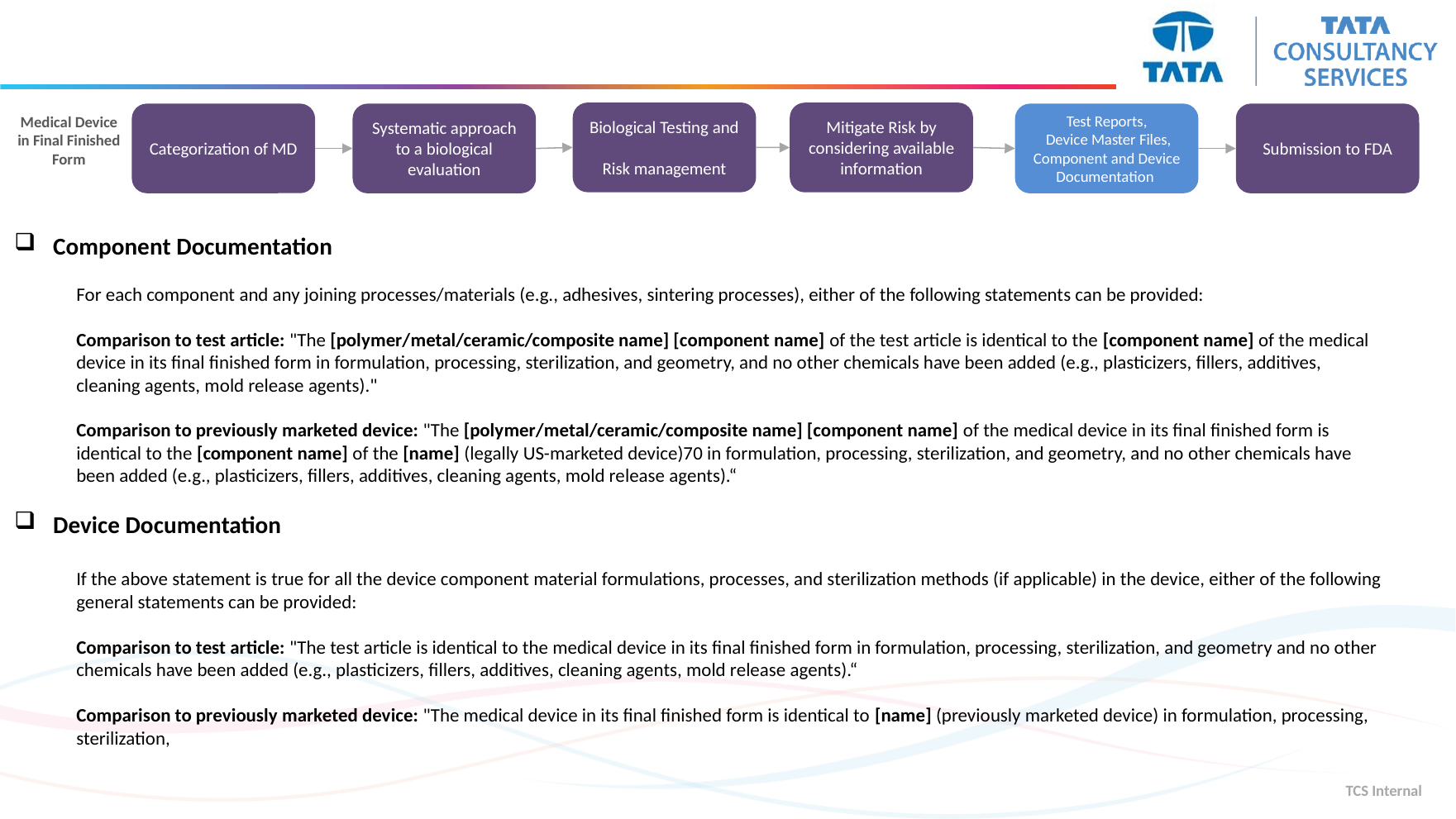

Biological Testing and
Risk management
Mitigate Risk by considering available information
Systematic approach to a biological evaluation
Test Reports,
 Device Master Files, Component and Device Documentation
Submission to FDA
Categorization of MD
Medical Device in Final Finished Form
Component Documentation

For each component and any joining processes/materials (e.g., adhesives, sintering processes), either of the following statements can be provided:

Comparison to test article: "The [polymer/metal/ceramic/composite name] [component name] of the test article is identical to the [component name] of the medical device in its final finished form in formulation, processing, sterilization, and geometry, and no other chemicals have been added (e.g., plasticizers, fillers, additives, cleaning agents, mold release agents)."

Comparison to previously marketed device: "The [polymer/metal/ceramic/composite name] [component name] of the medical device in its final finished form is identical to the [component name] of the [name] (legally US-marketed device)70 in formulation, processing, sterilization, and geometry, and no other chemicals have been added (e.g., plasticizers, fillers, additives, cleaning agents, mold release agents).“

Device Documentation

If the above statement is true for all the device component material formulations, processes, and sterilization methods (if applicable) in the device, either of the following general statements can be provided:

Comparison to test article: "The test article is identical to the medical device in its final finished form in formulation, processing, sterilization, and geometry and no other chemicals have been added (e.g., plasticizers, fillers, additives, cleaning agents, mold release agents).“

Comparison to previously marketed device: "The medical device in its final finished form is identical to [name] (previously marketed device) in formulation, processing, sterilization,

TCS Internal